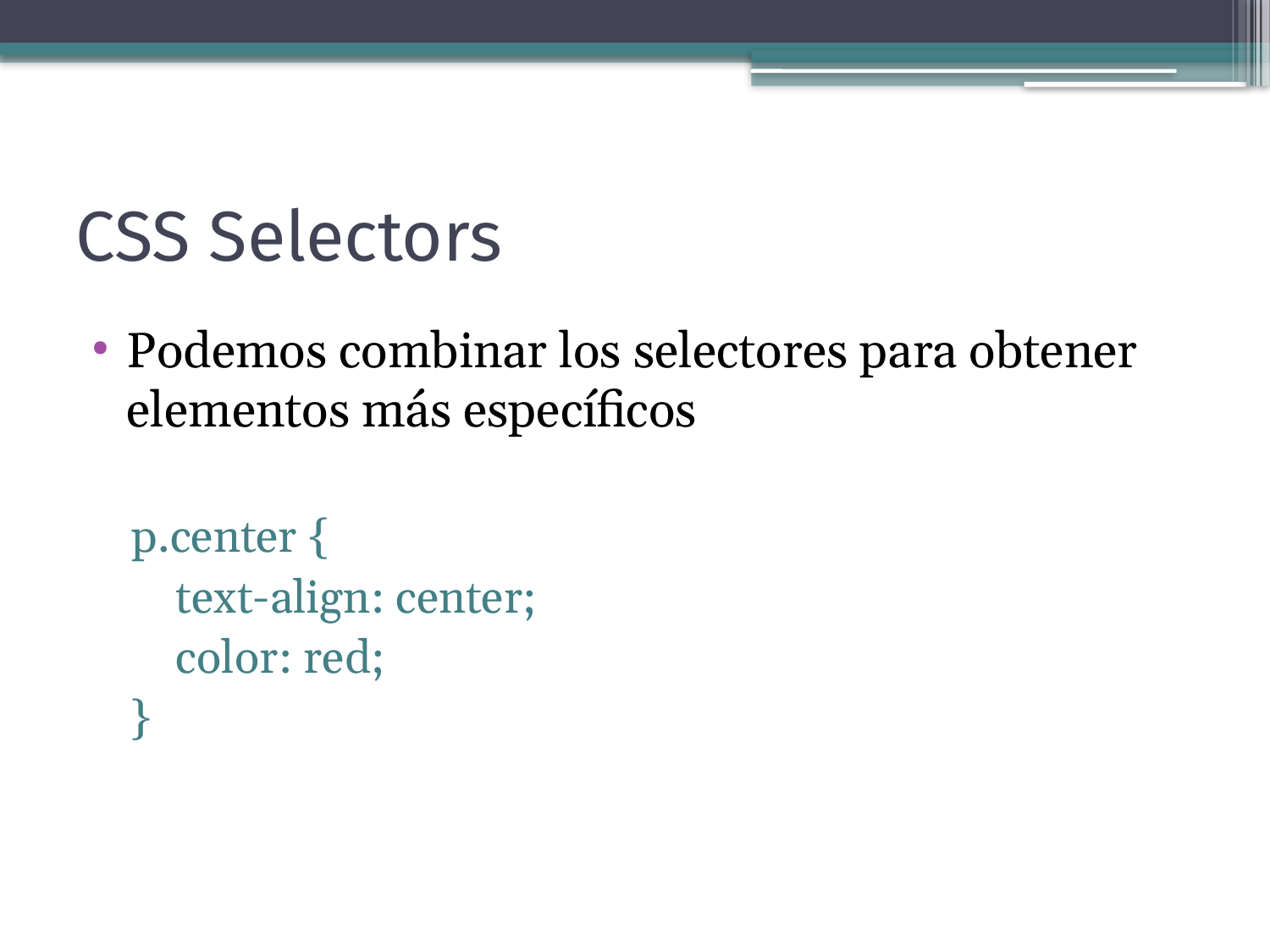

# CSS Selectors
Podemos combinar los selectores para obtener elementos más específicos

p.center {
    text-align: center;
    color: red;
}